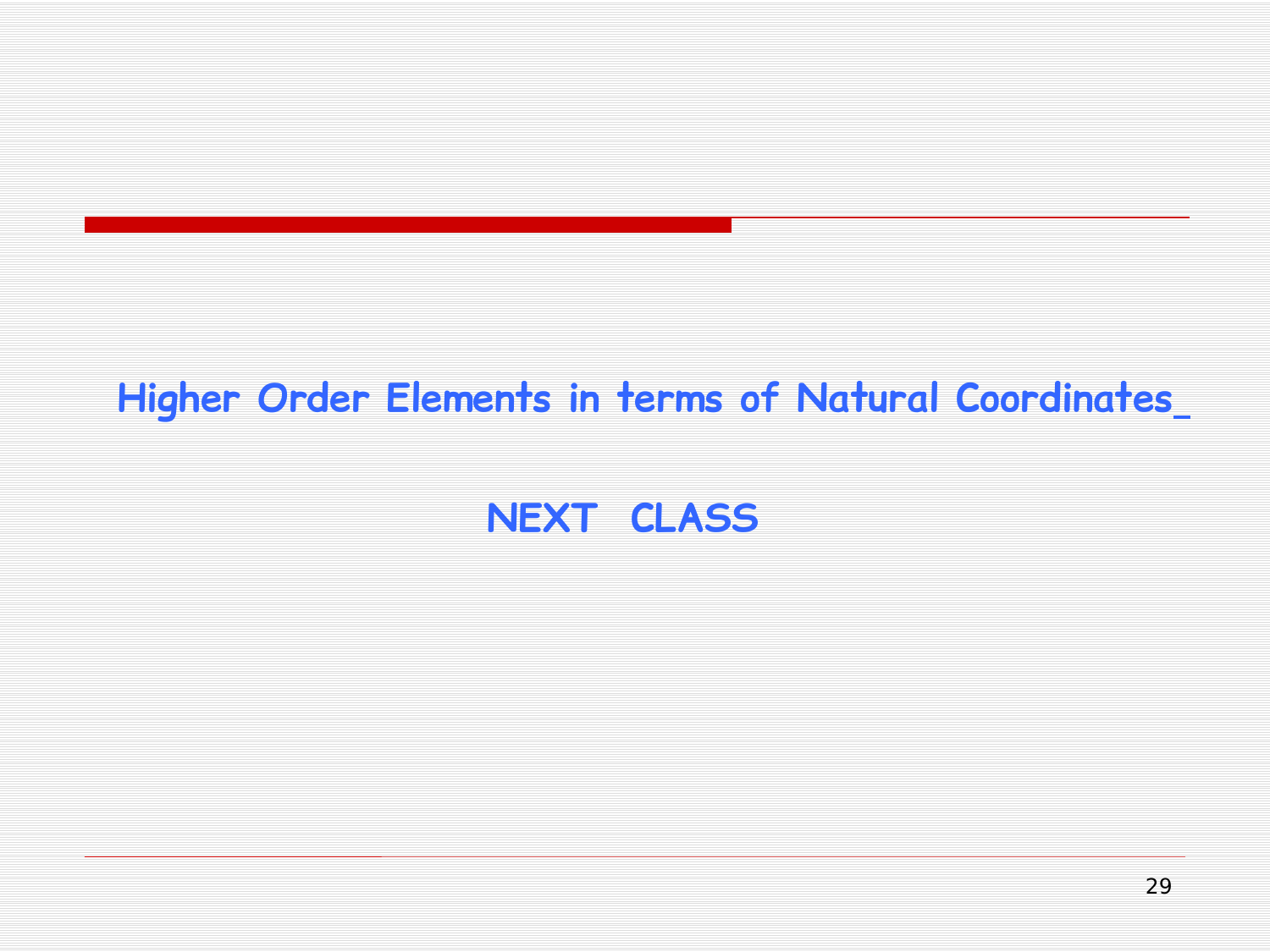

Higher Order Elements in terms of Natural Coordinates
NEXT  CLASS
29